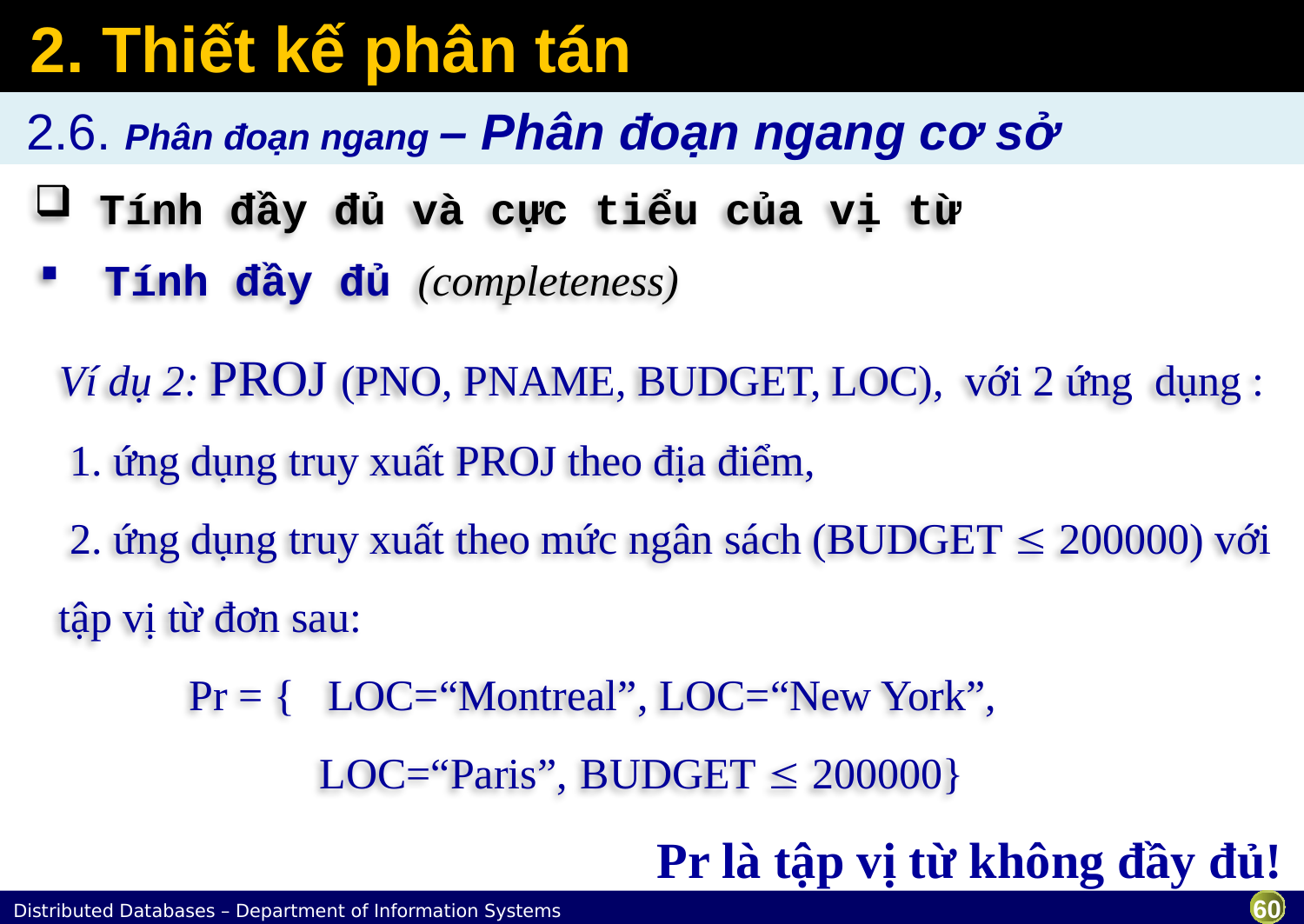

# 2. Thiết kế phân tán
2.6. Phân đoạn ngang – Phân đoạn ngang cơ sở
Tính đầy đủ và cực tiểu của vị từ
Tính đầy đủ (completeness)
Ví dụ 2: PROJ (PNO, PNAME, BUDGET, LOC),  với 2 ứng  dụng :
 1. ứng dụng truy xuất PROJ theo địa điểm,
 2. ứng dụng truy xuất theo mức ngân sách (BUDGET ≤ 200000) với tập vị từ đơn sau:
	Pr = {   LOC=“Montreal”, LOC=“New York”,
     		LOC=“Paris”, 	BUDGET ≤ 200000}
Pr là tập vị từ không đầy đủ!